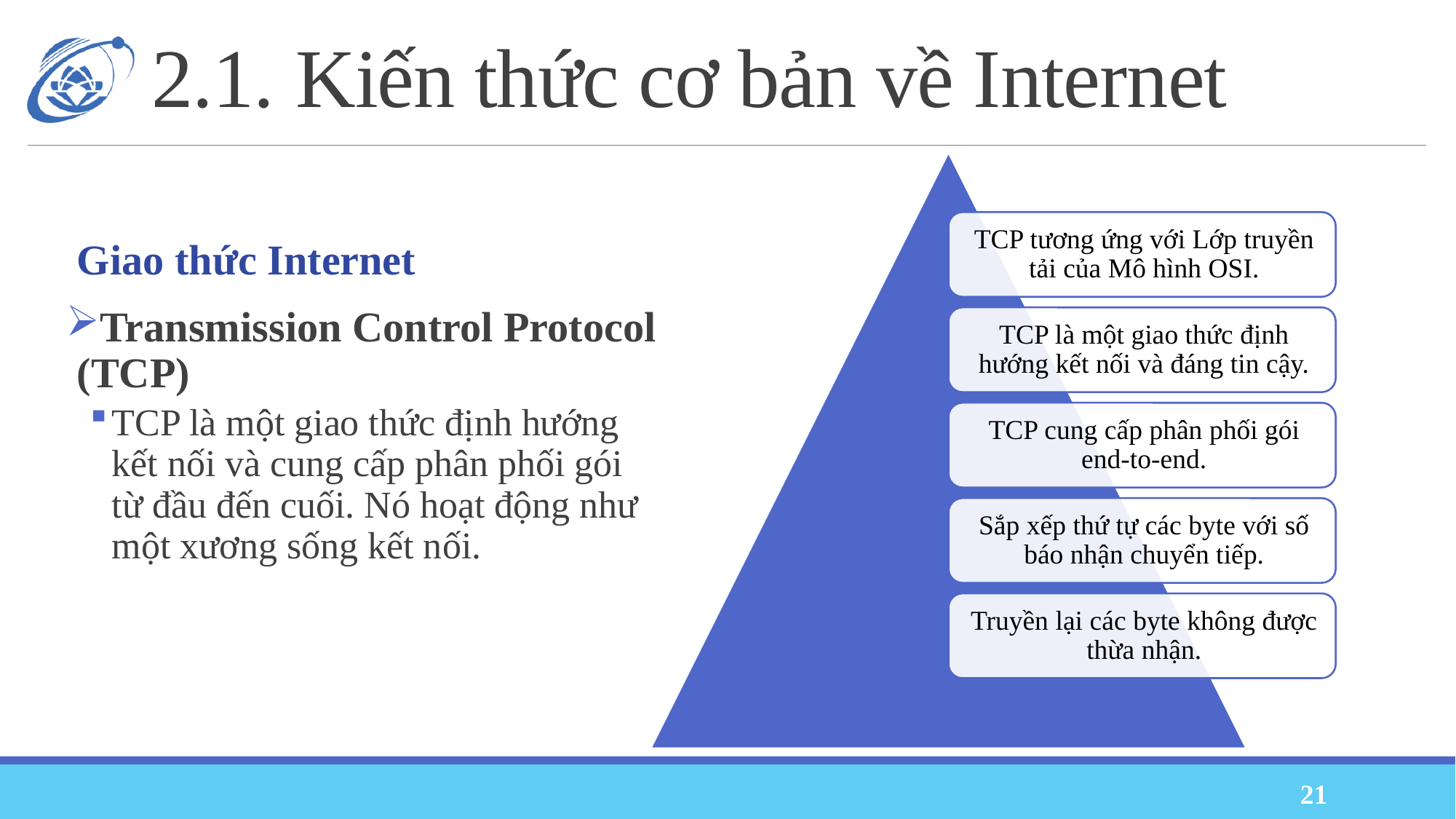

# 2.1. Kiến thức cơ bản về Internet
TCP tương ứng với Lớp truyền tải của Mô hình OSI.
TCP là một giao thức định hướng kết nối và đáng tin cậy.
TCP cung cấp phân phối gói end-to-end.
Sắp xếp thứ tự các byte với số báo nhận chuyển tiếp.
Truyền lại các byte không được thừa nhận.
Giao thức Internet
Transmission Control Protocol (TCP)
TCP là một giao thức định hướng kết nối và cung cấp phân phối gói từ đầu đến cuối. Nó hoạt động như một xương sống kết nối.
21